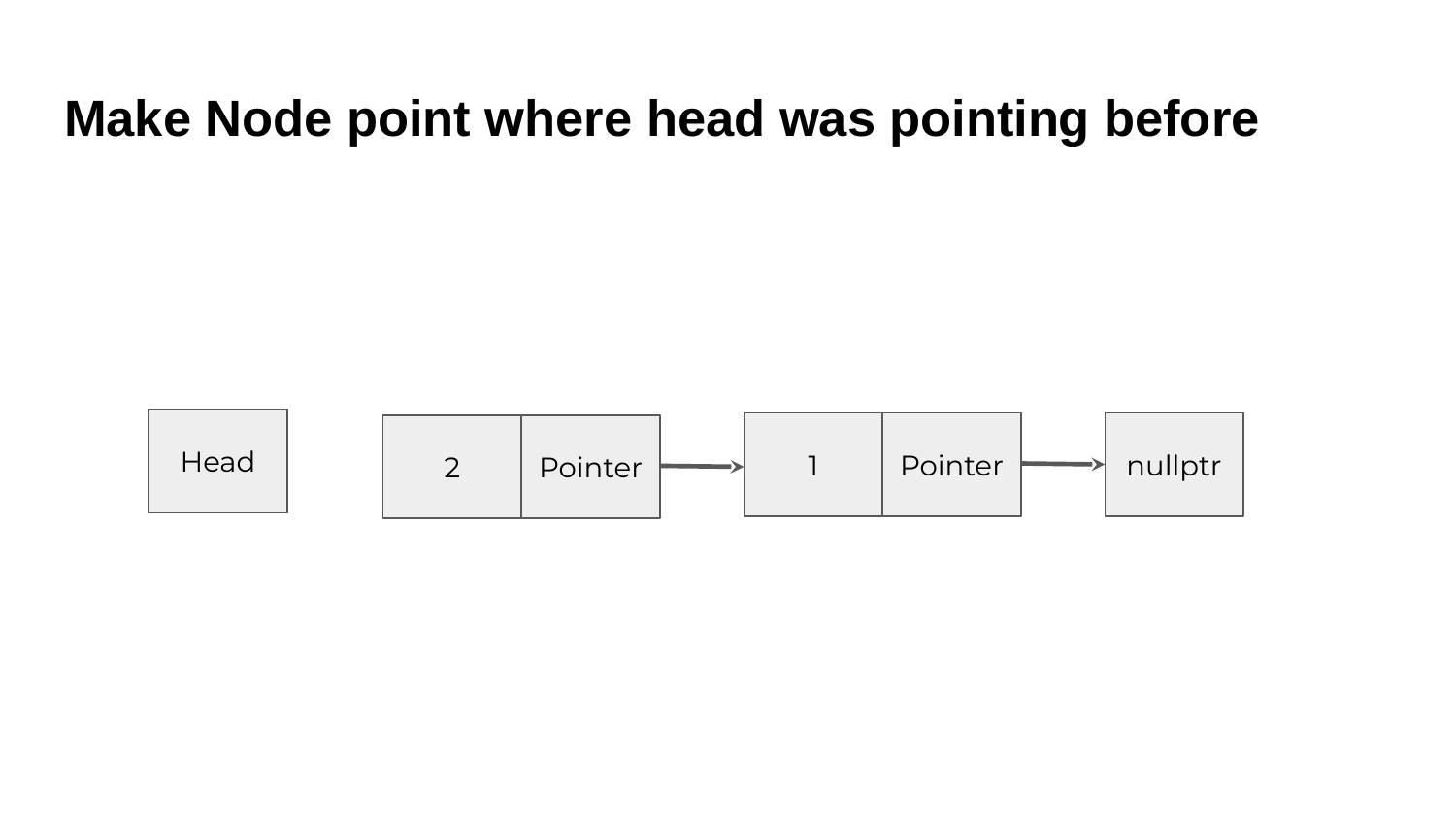

# Make Node point where head was pointing before

Head
1
Pointer
nullptr
2
Pointer